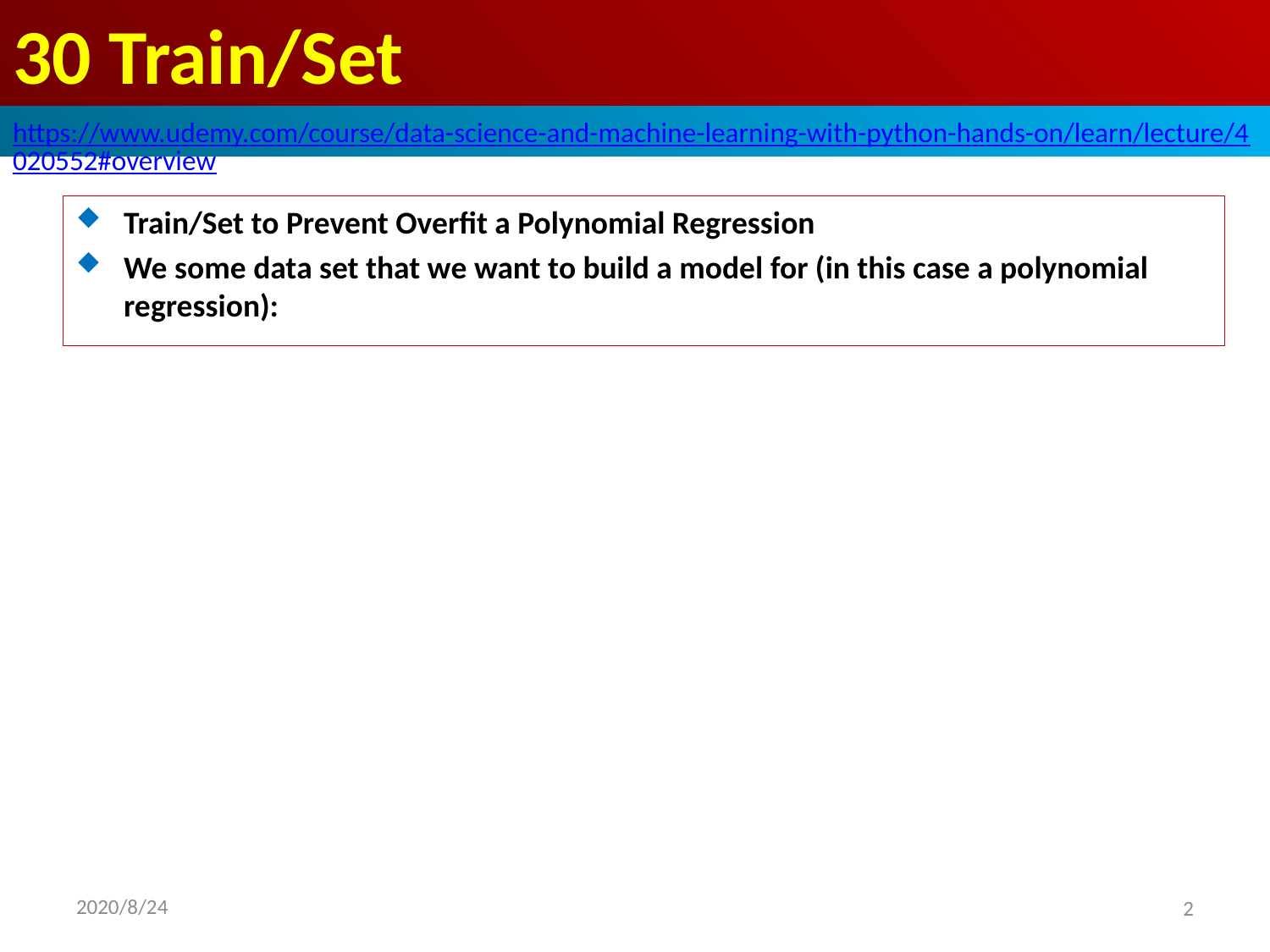

# 30 Train/Set
https://www.udemy.com/course/data-science-and-machine-learning-with-python-hands-on/learn/lecture/4020552#overview
Train/Set to Prevent Overfit a Polynomial Regression
We some data set that we want to build a model for (in this case a polynomial regression):
2020/8/24
2